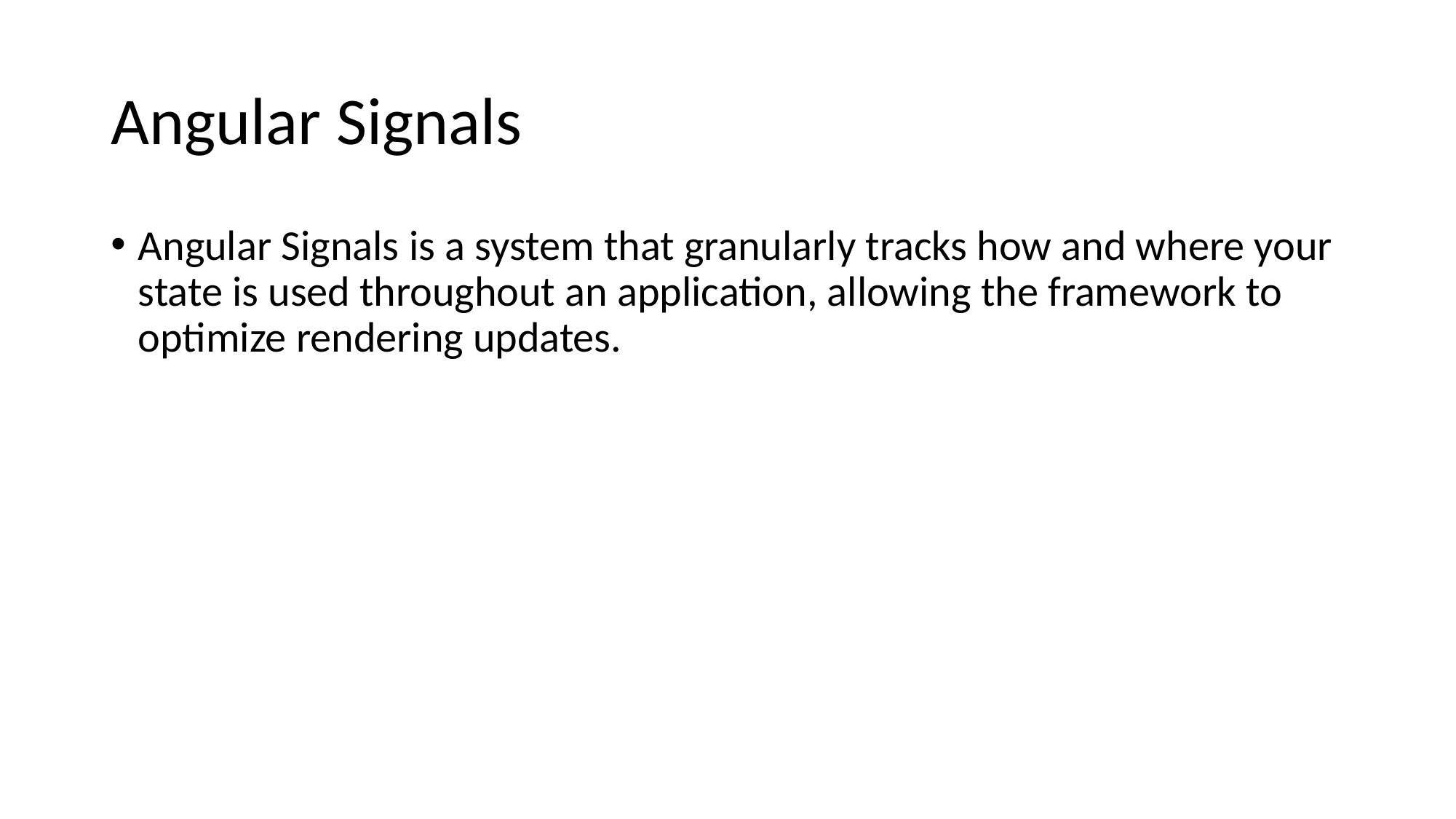

# Angular Signals
Angular Signals is a system that granularly tracks how and where your state is used throughout an application, allowing the framework to optimize rendering updates.